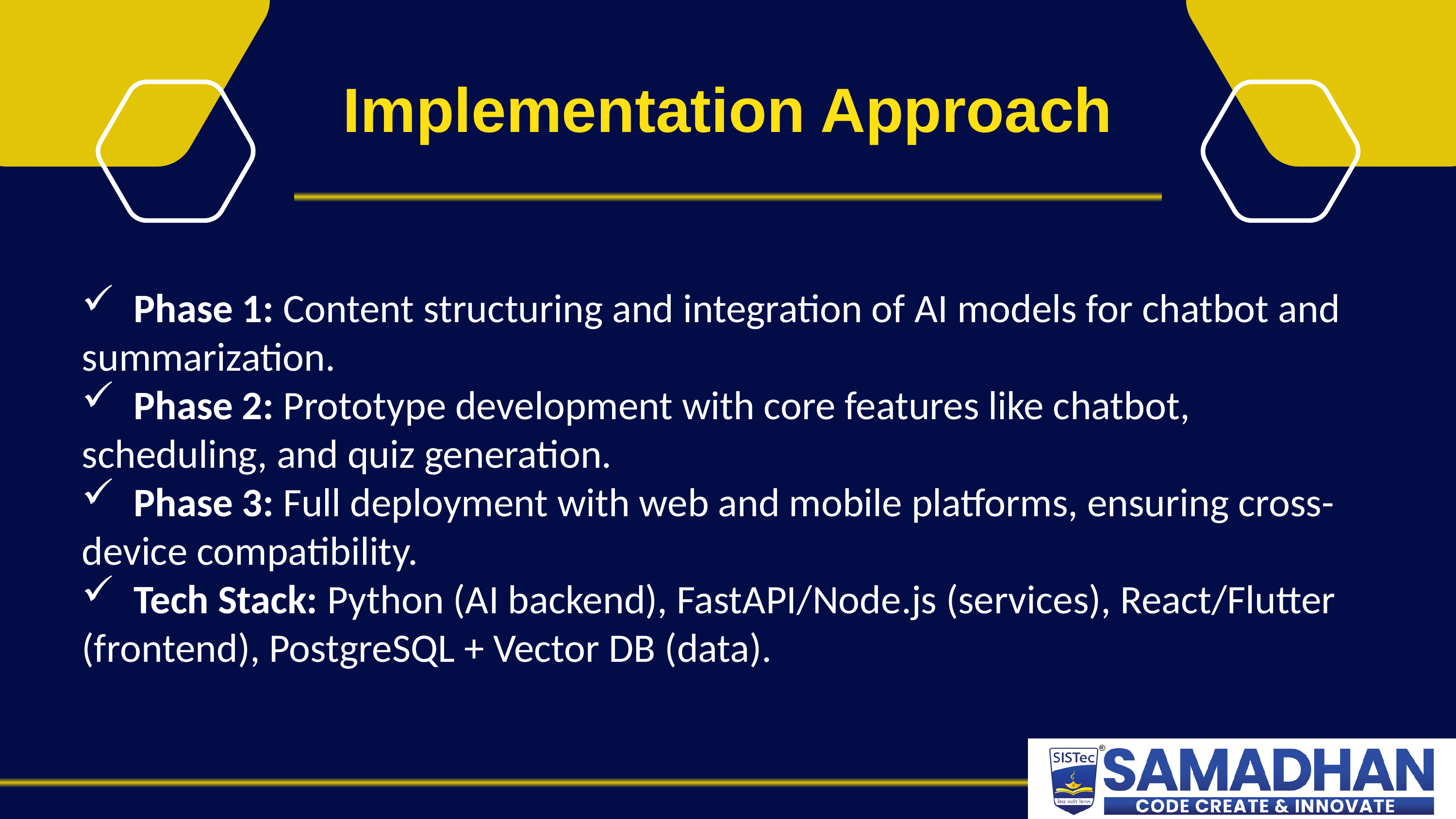

Implementation Approach

  Phase 1: Content structuring and integration of AI models for chatbot and summarization.
  Phase 2: Prototype development with core features like chatbot, scheduling, and quiz generation.
  Phase 3: Full deployment with web and mobile platforms, ensuring cross-device compatibility.
  Tech Stack: Python (AI backend), FastAPI/Node.js (services), React/Flutter (frontend), PostgreSQL + Vector DB (data).